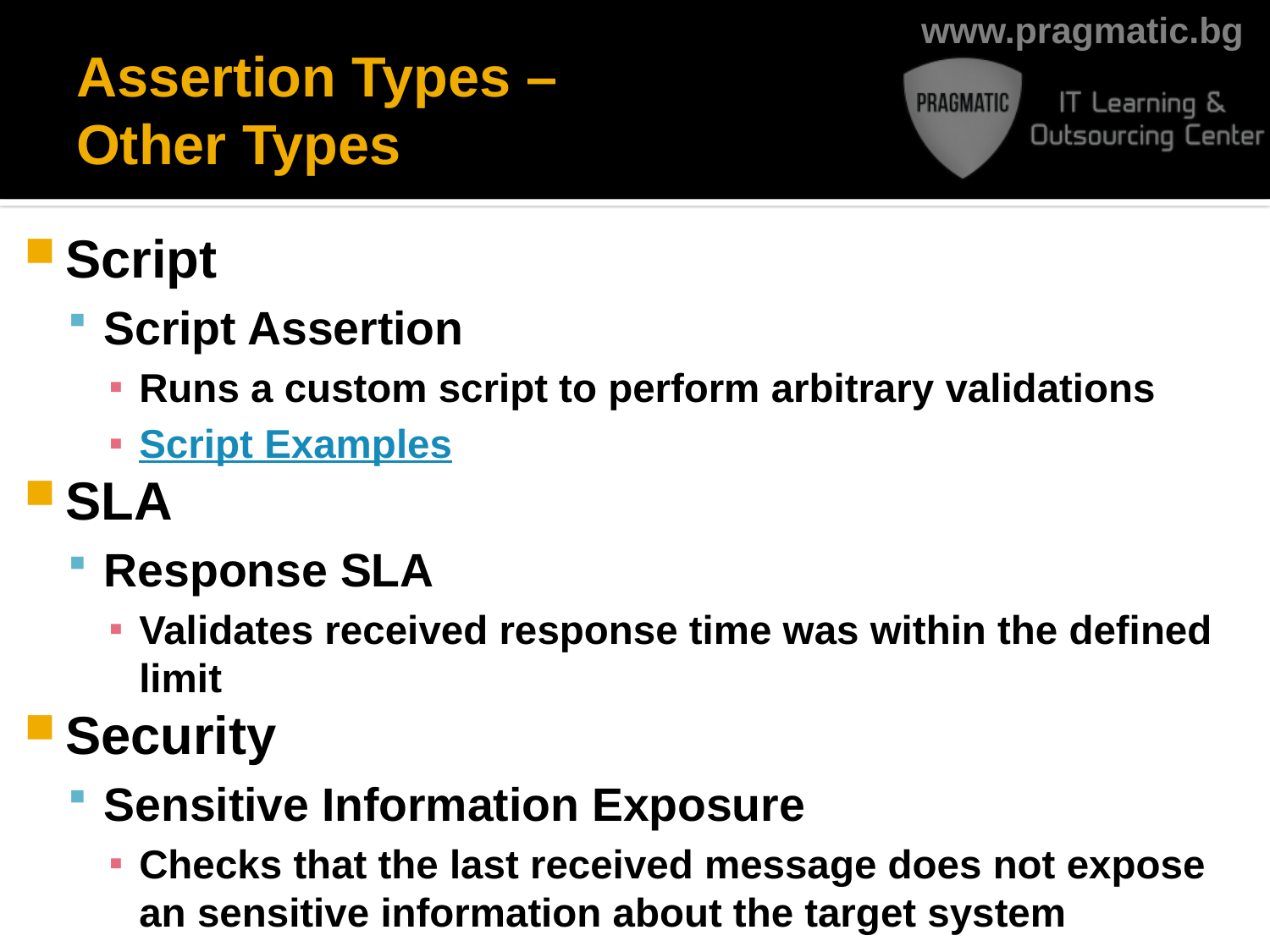

# Assertion Types – Other Types
Script
Script Assertion
Runs a custom script to perform arbitrary validations
Script Examples
SLA
Response SLA
Validates received response time was within the defined limit
Security
Sensitive Information Exposure
Checks that the last received message does not expose an sensitive information about the target system